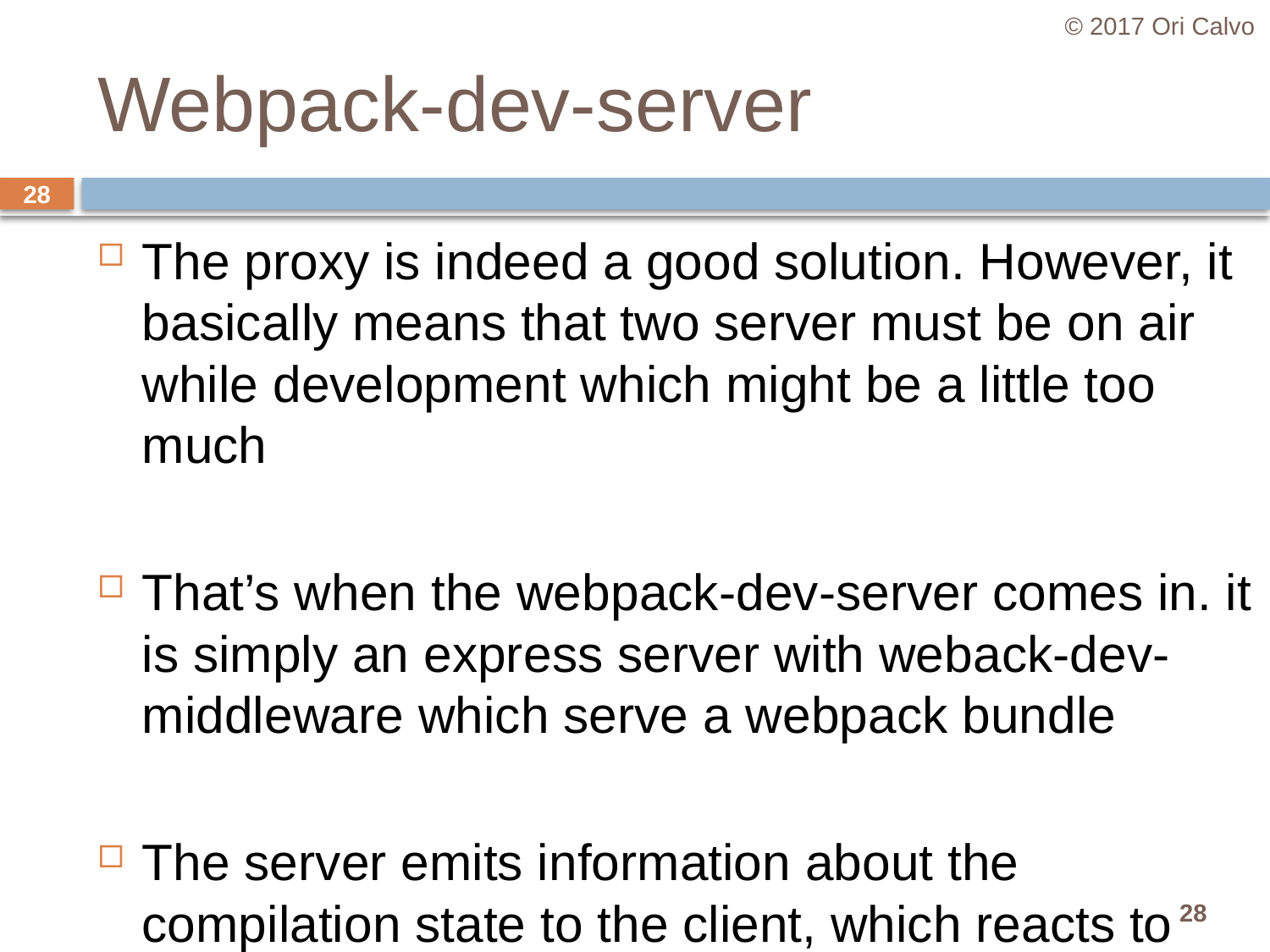

© 2017 Ori Calvo
# Webpack-dev-server
28
The proxy is indeed a good solution. However, it basically means that two server must be on air while development which might be a little too much

That’s when the webpack-dev-server comes in. it is simply an express server with weback-dev-middleware which serve a webpack bundle

The server emits information about the compilation state to the client, which reacts to those events